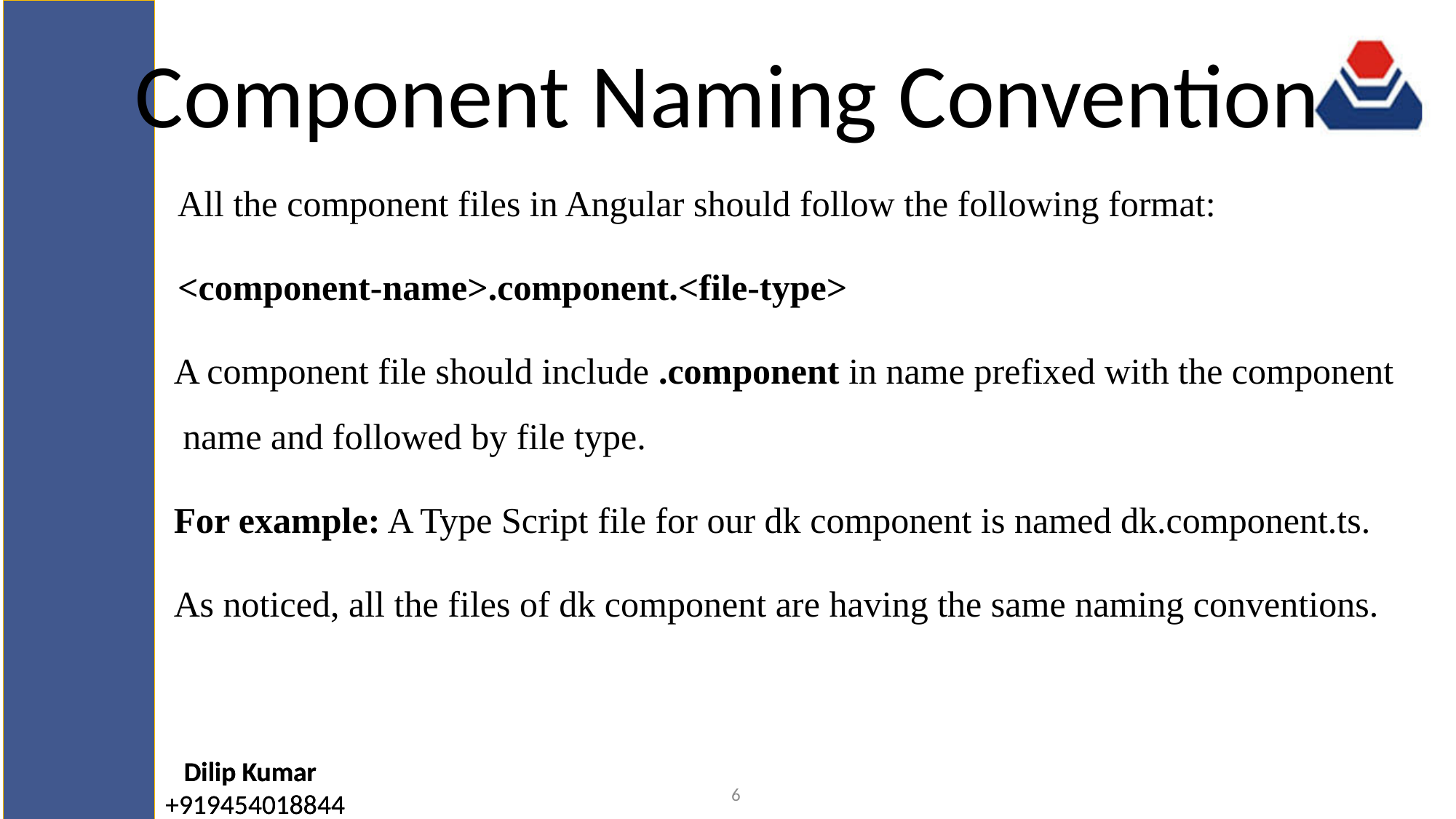

# Component Naming Convention
All the component files in Angular should follow the following format:
<component-name>.component.<file-type>
A component file should include .component in name prefixed with the component name and followed by file type.
For example: A Type Script file for our dk component is named dk.component.ts.
As noticed, all the files of dk component are having the same naming conventions.
6